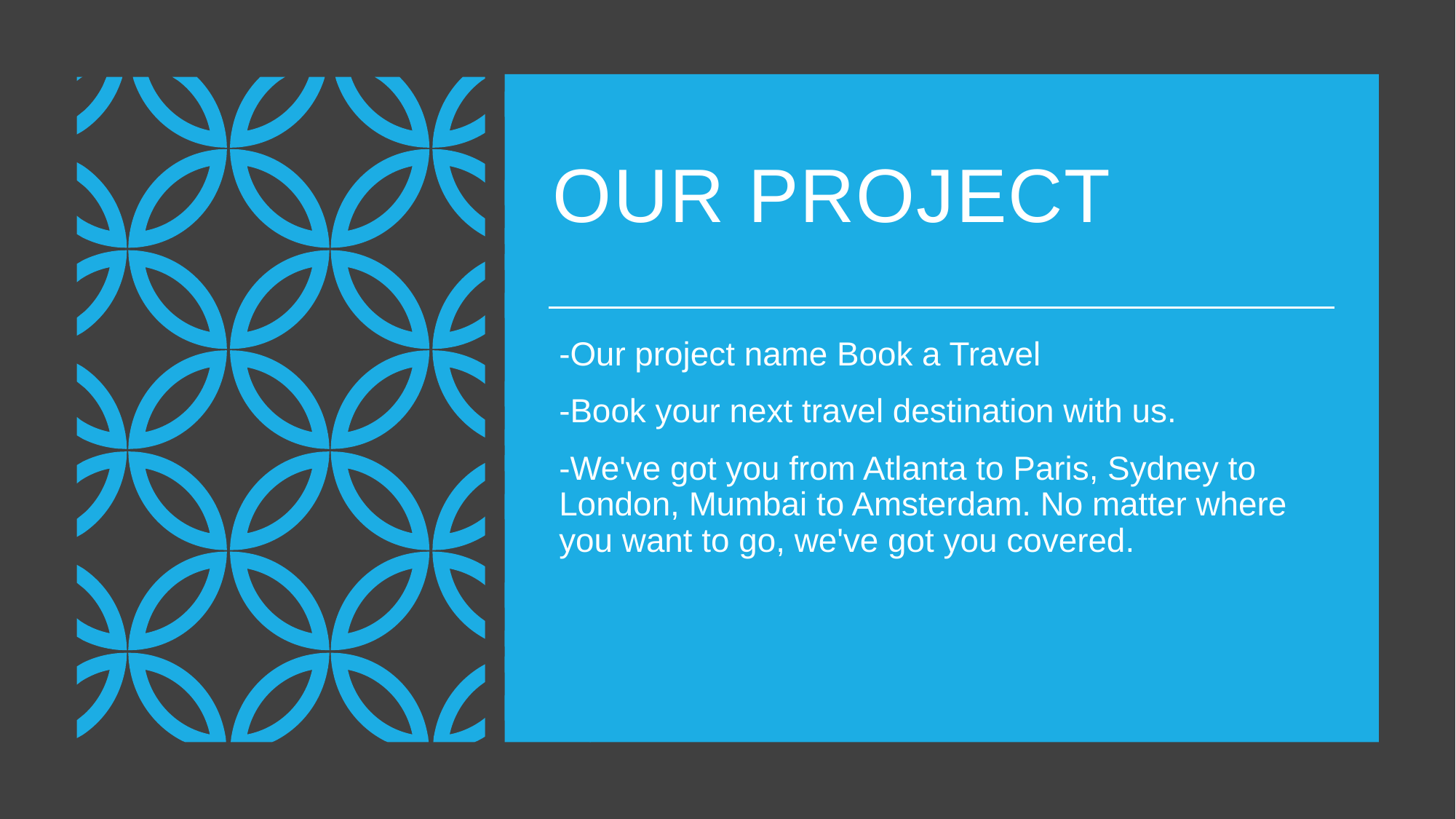

# Our Project

-Our project name Book a Travel
-Book your next travel destination with us.
-We've got you from Atlanta to Paris, Sydney to London, Mumbai to Amsterdam. No matter where you want to go, we've got you covered.